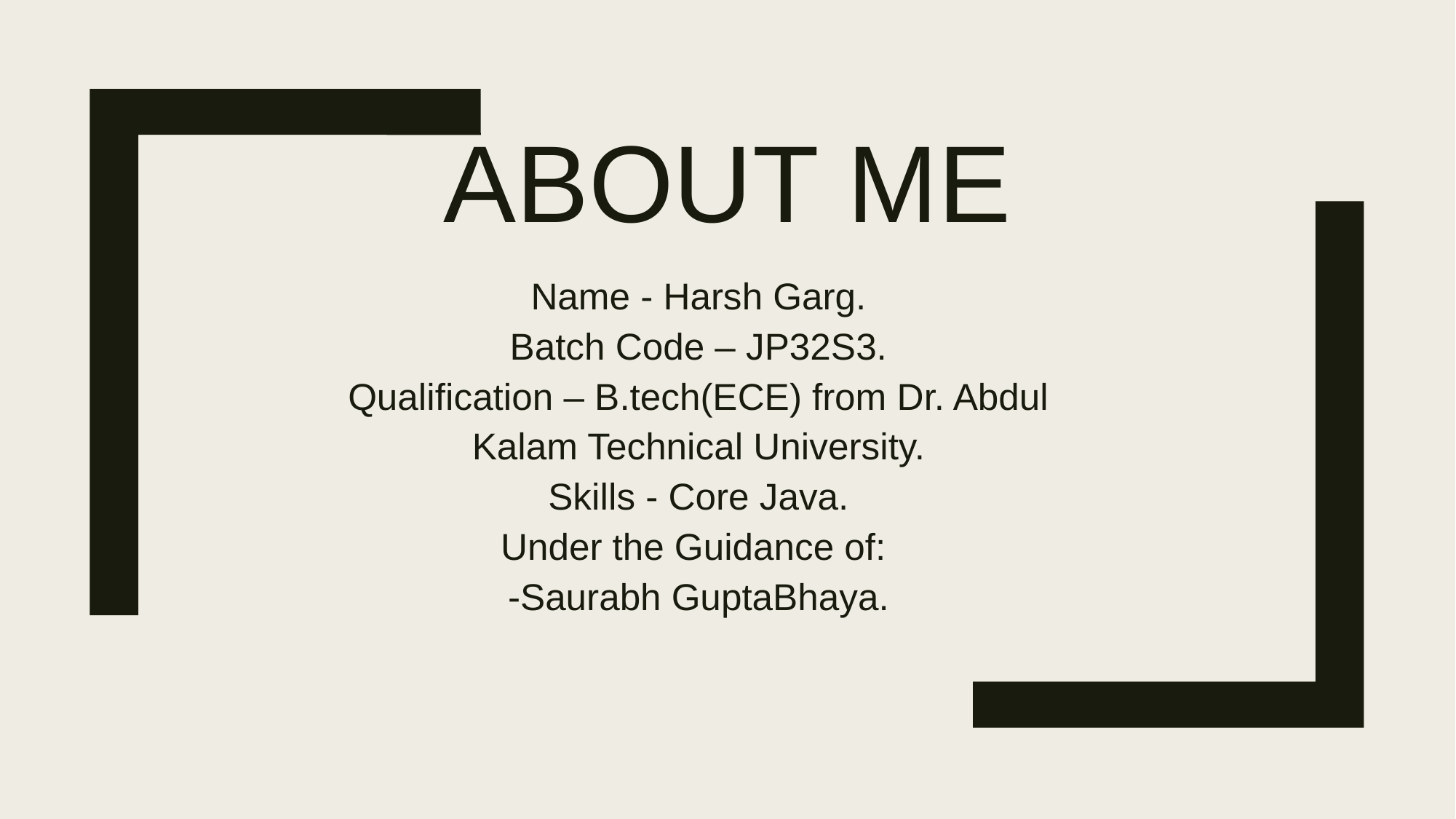

# About me
Name - Harsh Garg.
Batch Code – JP32S3.
Qualification – B.tech(ECE) from Dr. Abdul Kalam Technical University.
Skills - Core Java.
Under the Guidance of:
-Saurabh GuptaBhaya.